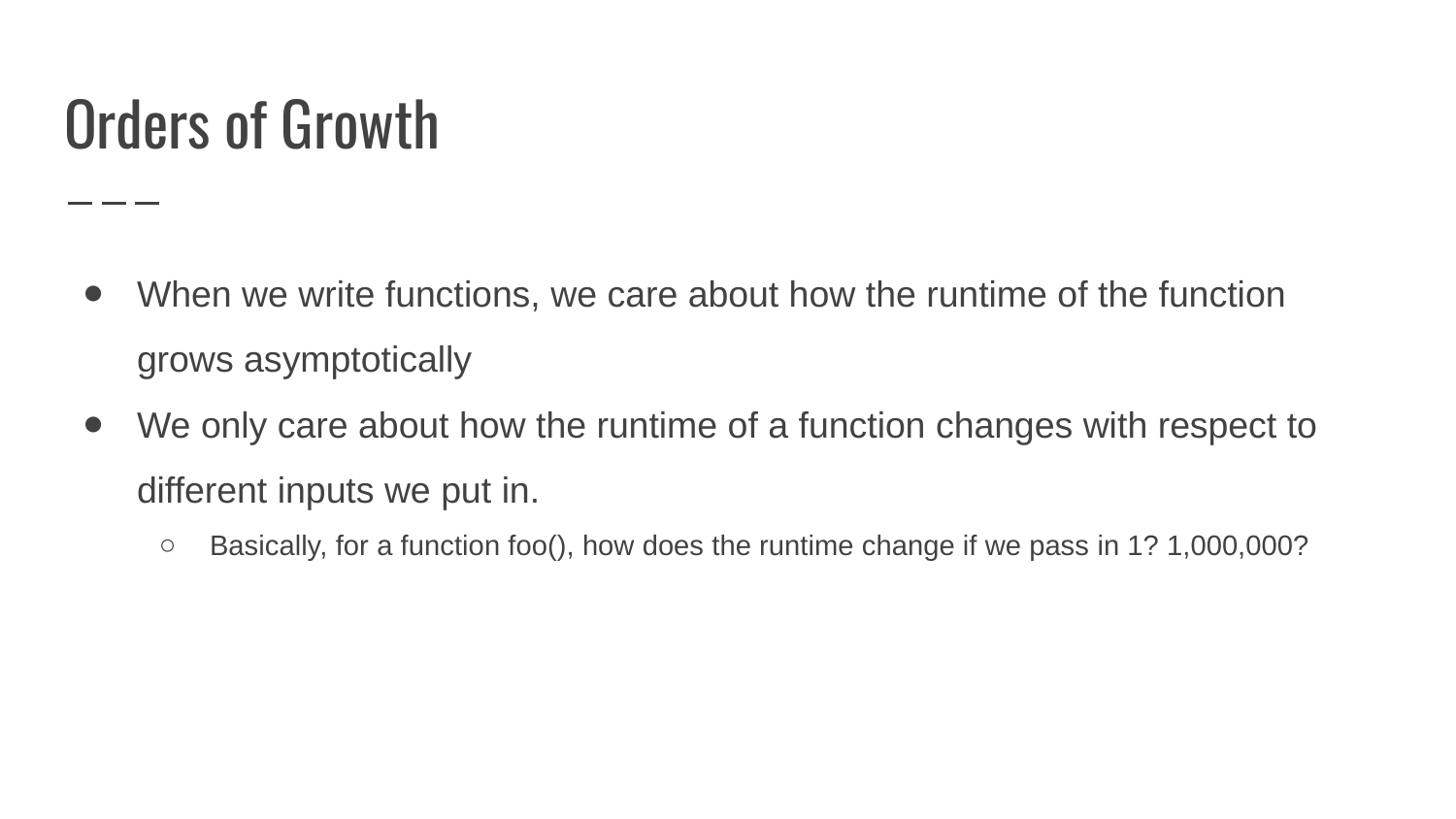

# Orders of Growth
When we write functions, we care about how the runtime of the function grows asymptotically
We only care about how the runtime of a function changes with respect to different inputs we put in.
Basically, for a function foo(), how does the runtime change if we pass in 1? 1,000,000?